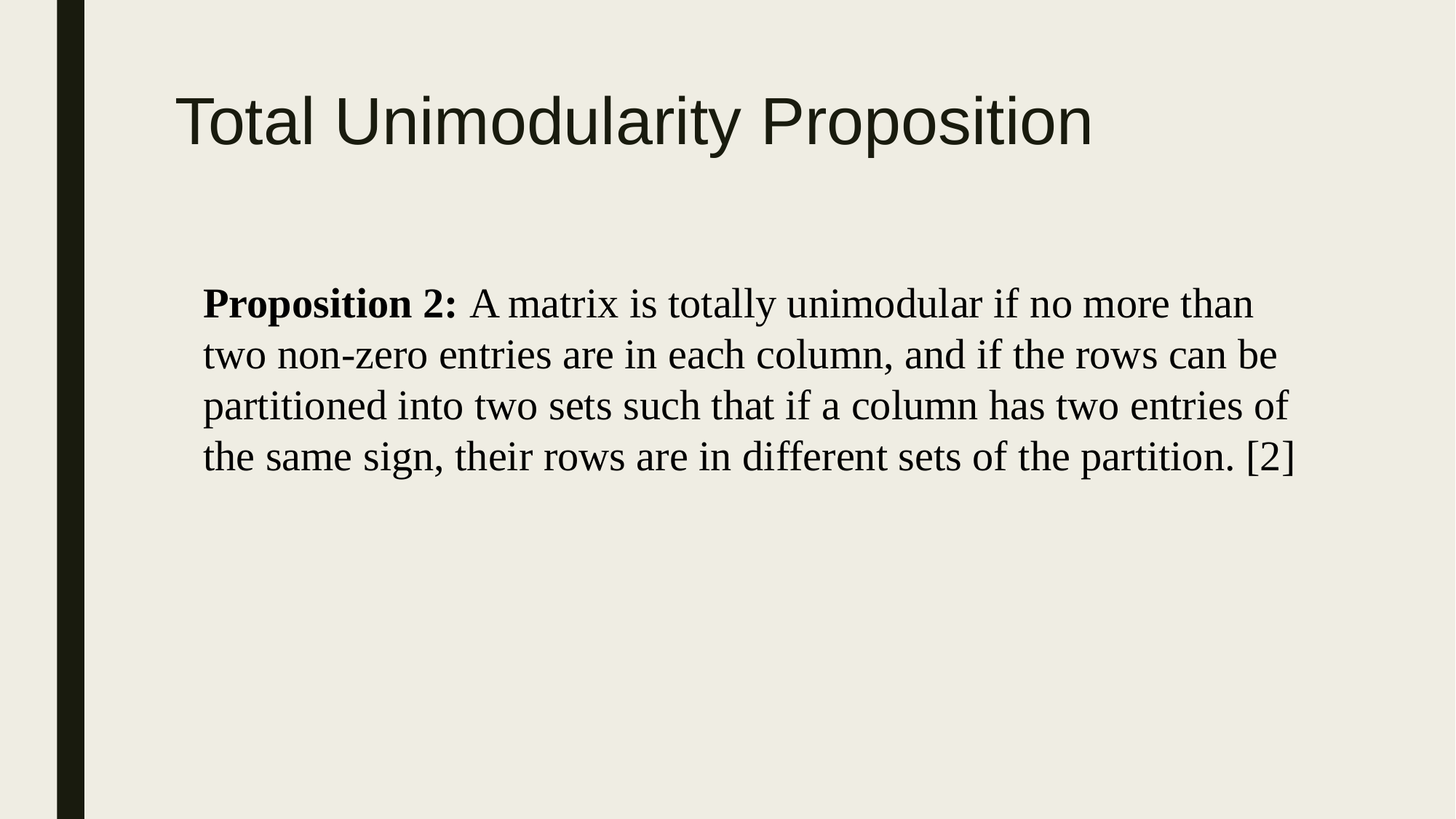

# Total Unimodularity Proposition
Proposition 2: A matrix is totally unimodular if no more than two non-zero entries are in each column, and if the rows can be partitioned into two sets such that if a column has two entries of the same sign, their rows are in different sets of the partition. [2]